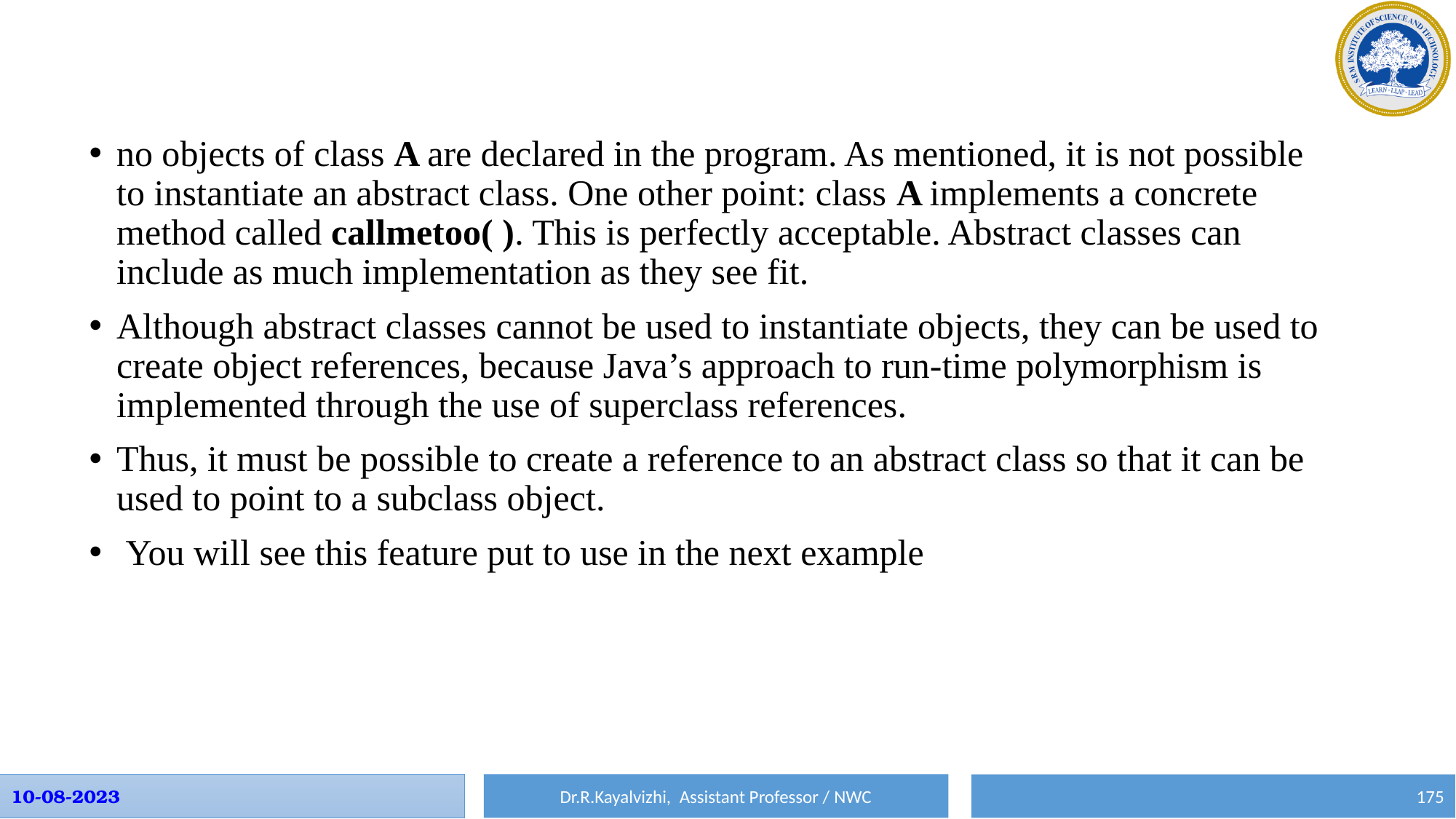

no objects of class A are declared in the program. As mentioned, it is not possible to instantiate an abstract class. One other point: class A implements a concrete method called callmetoo( ). This is perfectly acceptable. Abstract classes can include as much implementation as they see fit.
Although abstract classes cannot be used to instantiate objects, they can be used to create object references, because Java’s approach to run-time polymorphism is implemented through the use of superclass references.
Thus, it must be possible to create a reference to an abstract class so that it can be used to point to a subclass object.
 You will see this feature put to use in the next example
Dr.R.Kayalvizhi,  Assistant Professor / NWC
10-08-2023
175